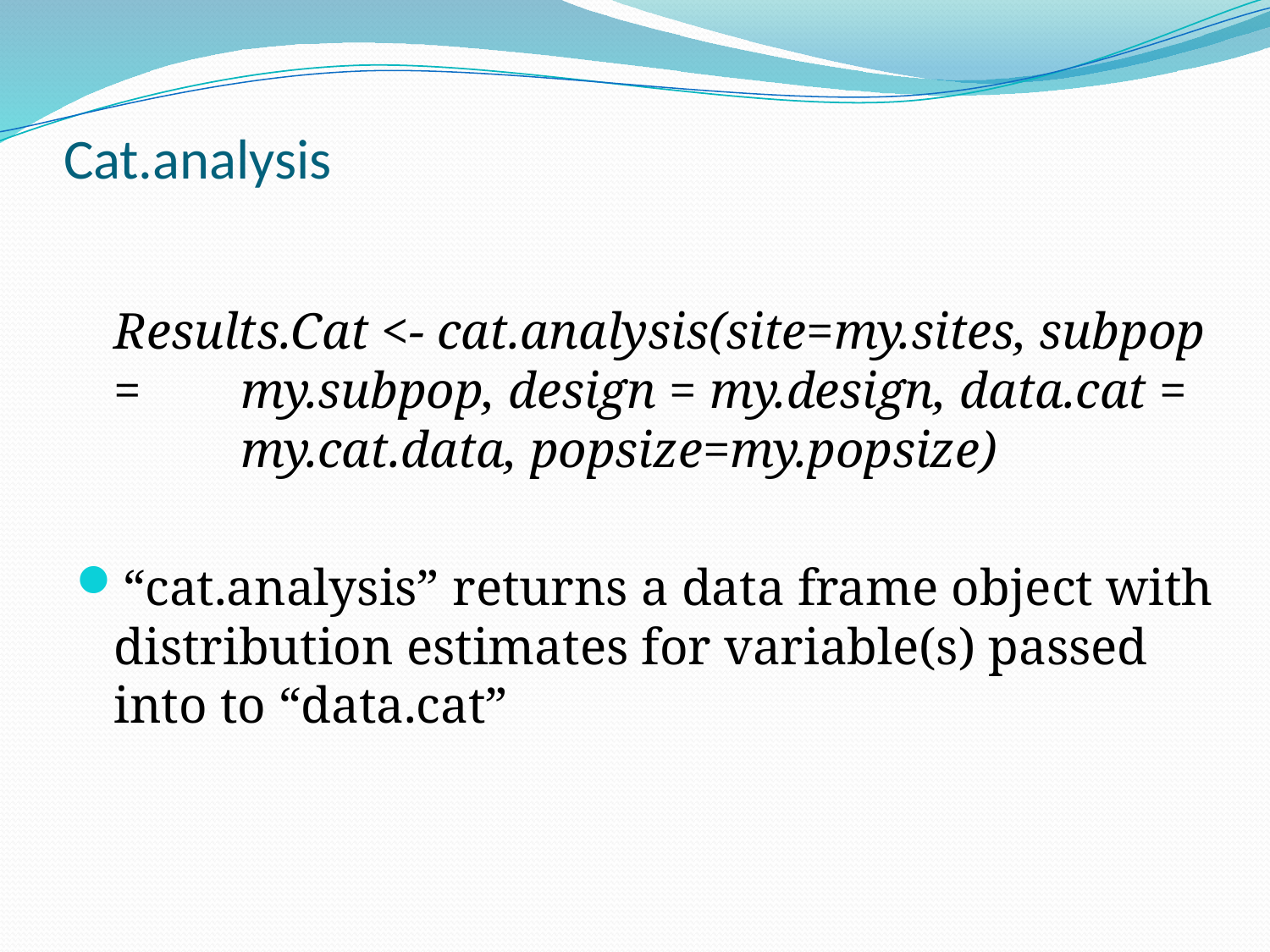

# Cat.analysis

	Results.Cat <- cat.analysis(site=my.sites, subpop = 	my.subpop, design = my.design, data.cat = 	my.cat.data, popsize=my.popsize)

“cat.analysis” returns a data frame object with distribution estimates for variable(s) passed into to “data.cat”